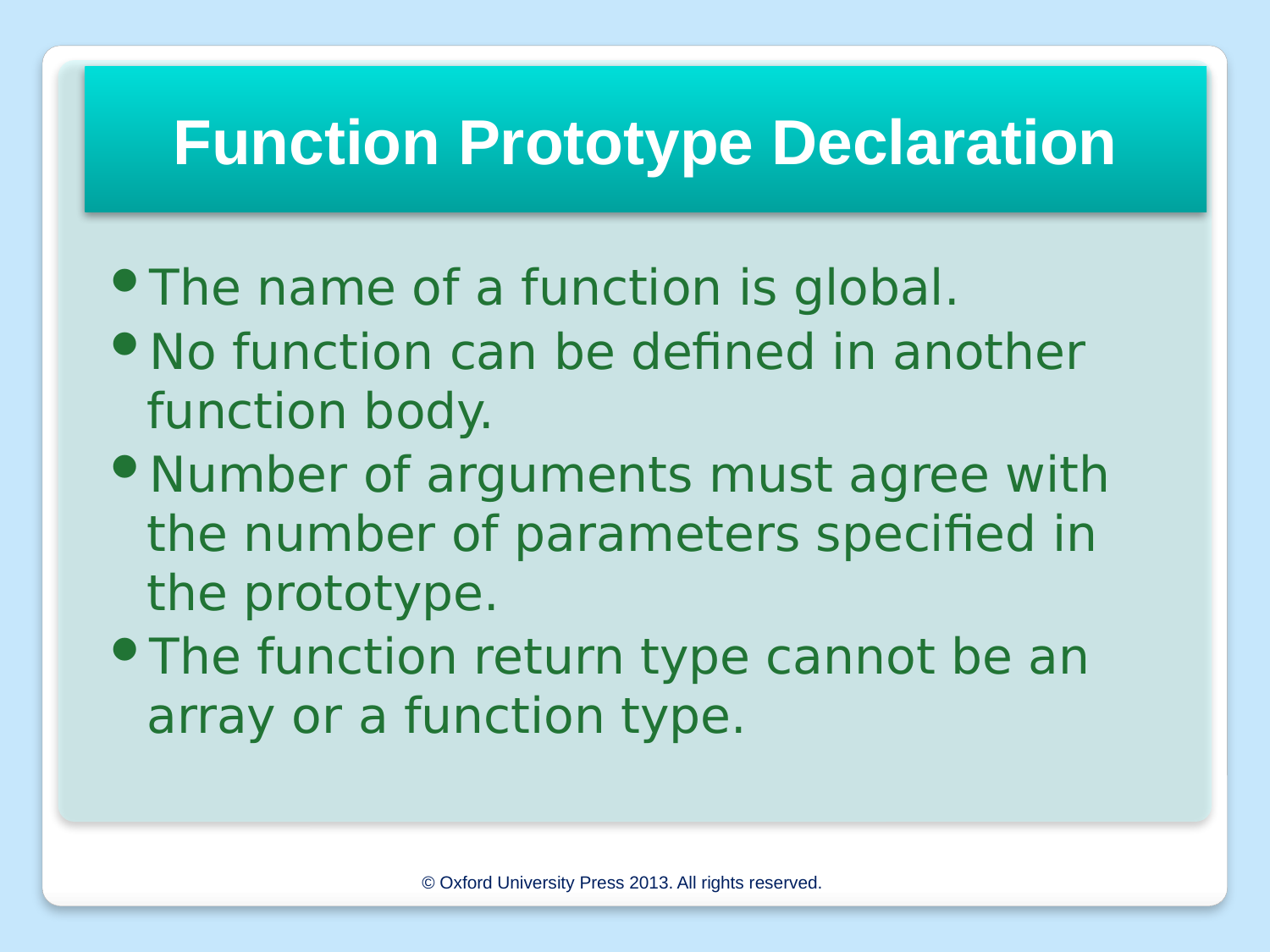

#
Function Prototype Declaration
The name of a function is global.
No function can be defined in another function body.
Number of arguments must agree with the number of parameters specified in the prototype.
The function return type cannot be an array or a function type.
© Oxford University Press 2013. All rights reserved.